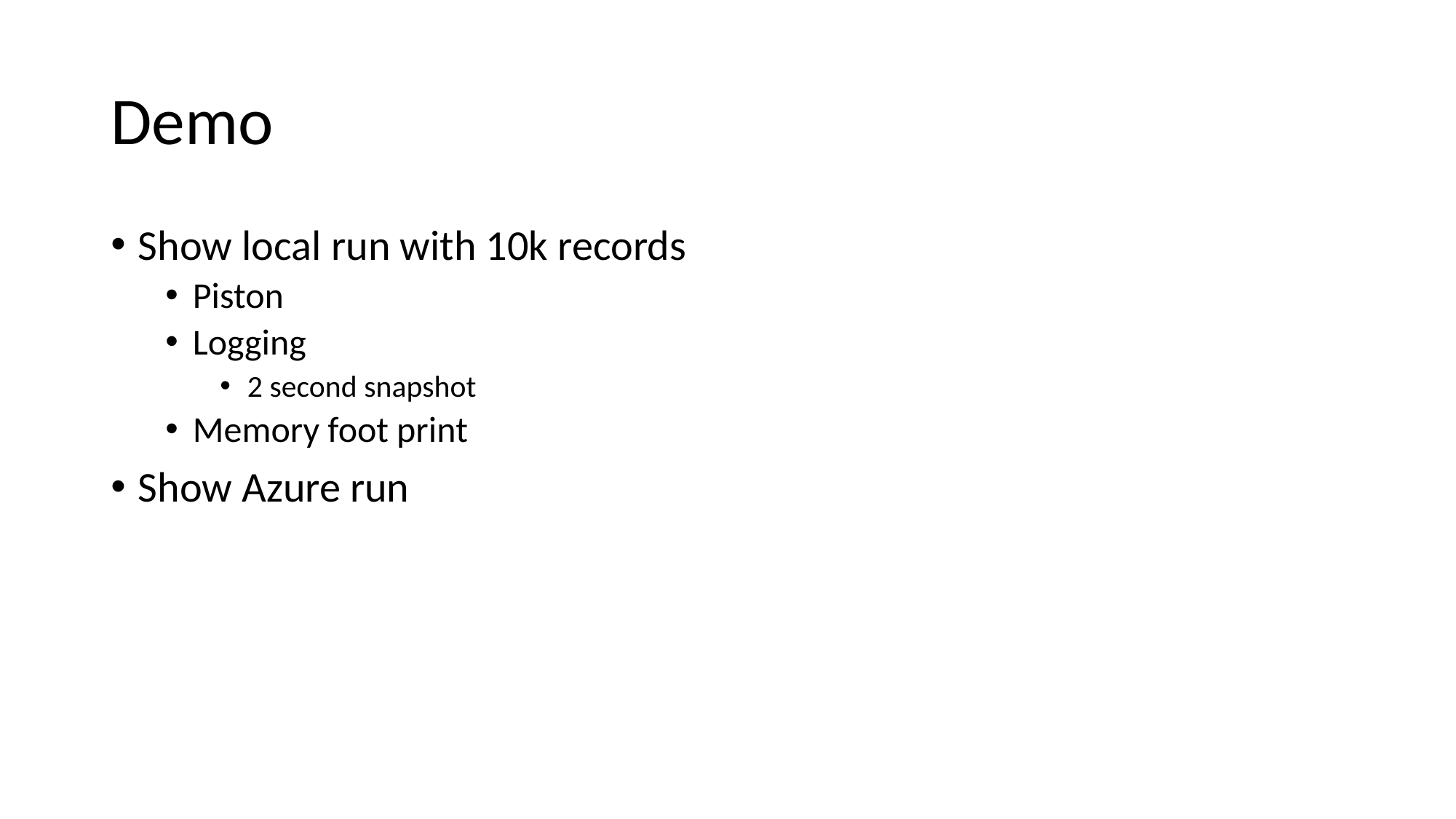

# Demo
Show local run with 10k records
Piston
Logging
2 second snapshot
Memory foot print
Show Azure run